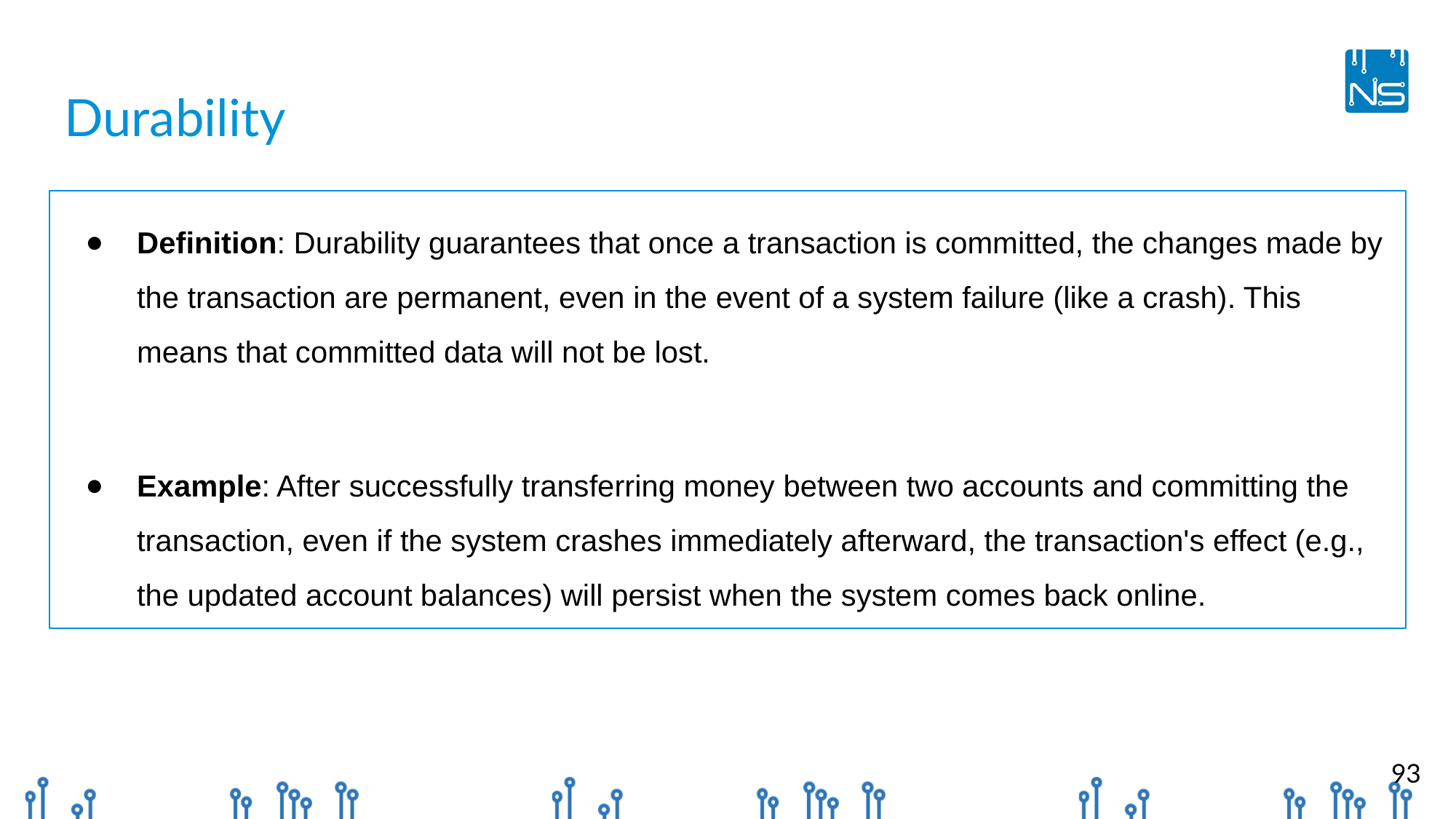

# Durability
Definition: Durability guarantees that once a transaction is committed, the changes made by the transaction are permanent, even in the event of a system failure (like a crash). This means that committed data will not be lost.

Example: After successfully transferring money between two accounts and committing the transaction, even if the system crashes immediately afterward, the transaction's effect (e.g., the updated account balances) will persist when the system comes back online.
93